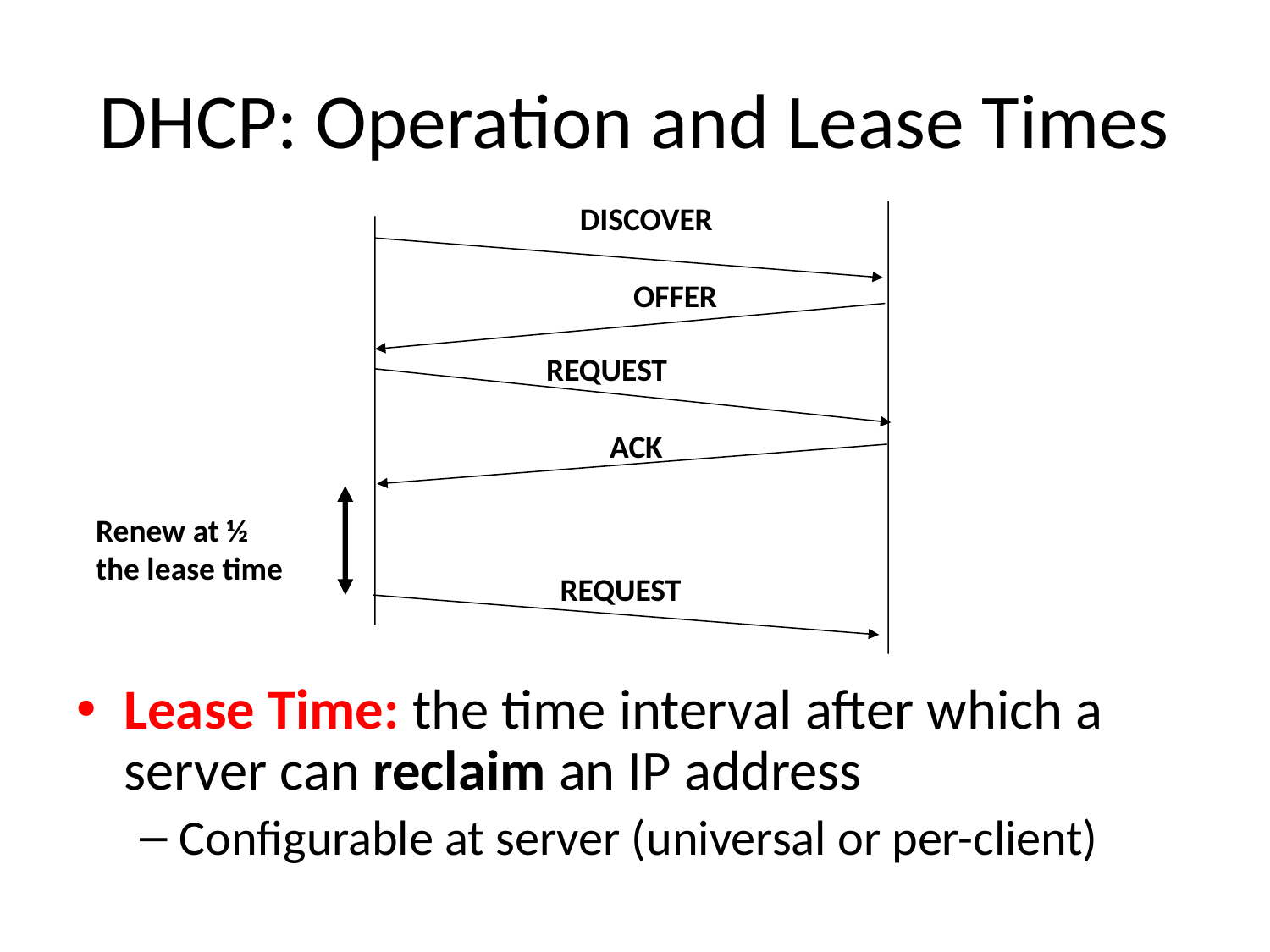

# DHCP: Operation and Lease Times
DISCOVER

OFFER

REQUEST

ACK

Renew at ½
the lease time
REQUEST

Lease Time: the time interval after which a server can reclaim an IP address
Configurable at server (universal or per-client)